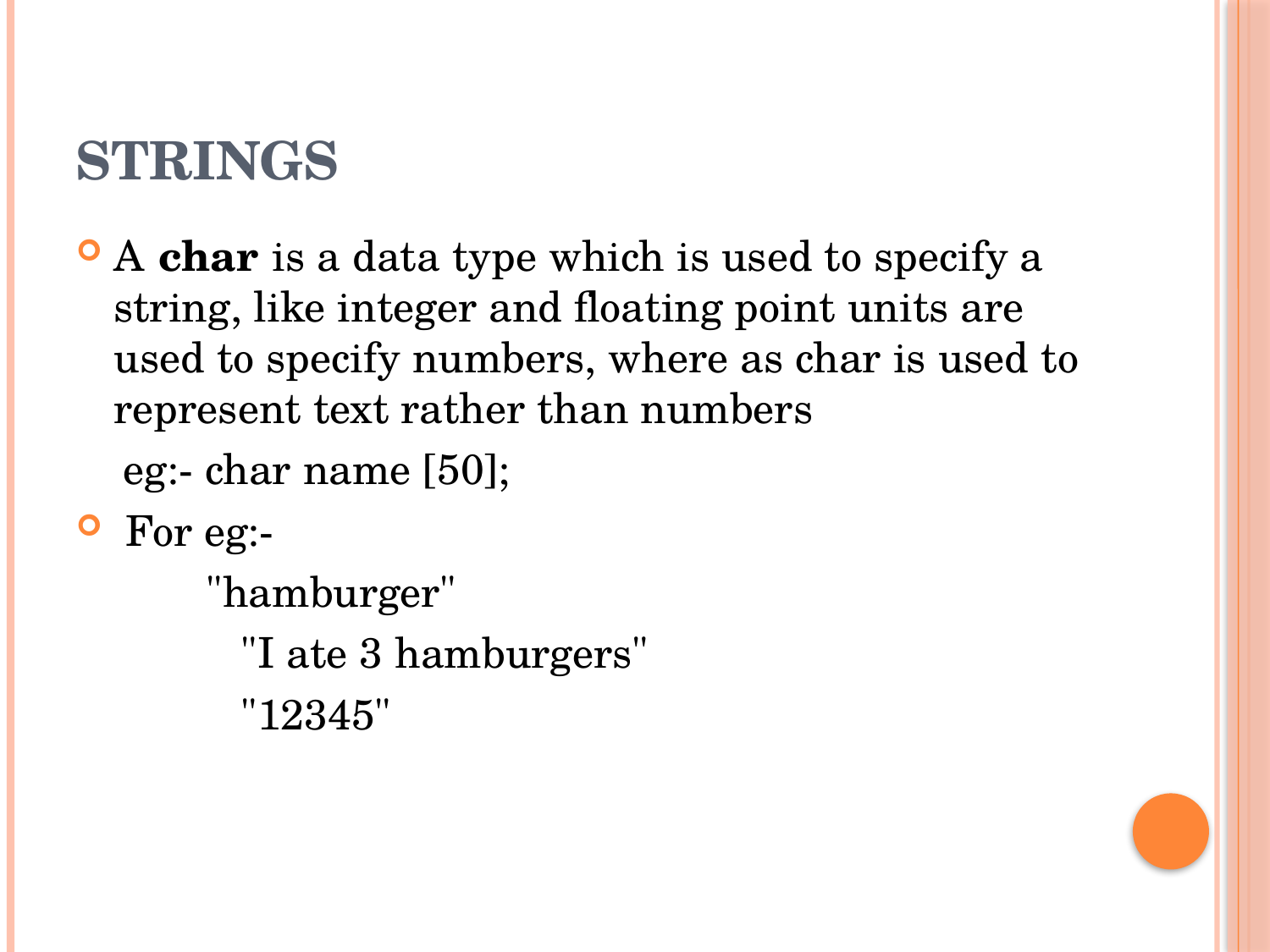

# Strings
A char is a data type which is used to specify a string, like integer and floating point units are used to specify numbers, where as char is used to represent text rather than numbers
    eg:- char name [50];
 For eg:-
           "hamburger"
     	"I ate 3 hamburgers"
     	"12345"